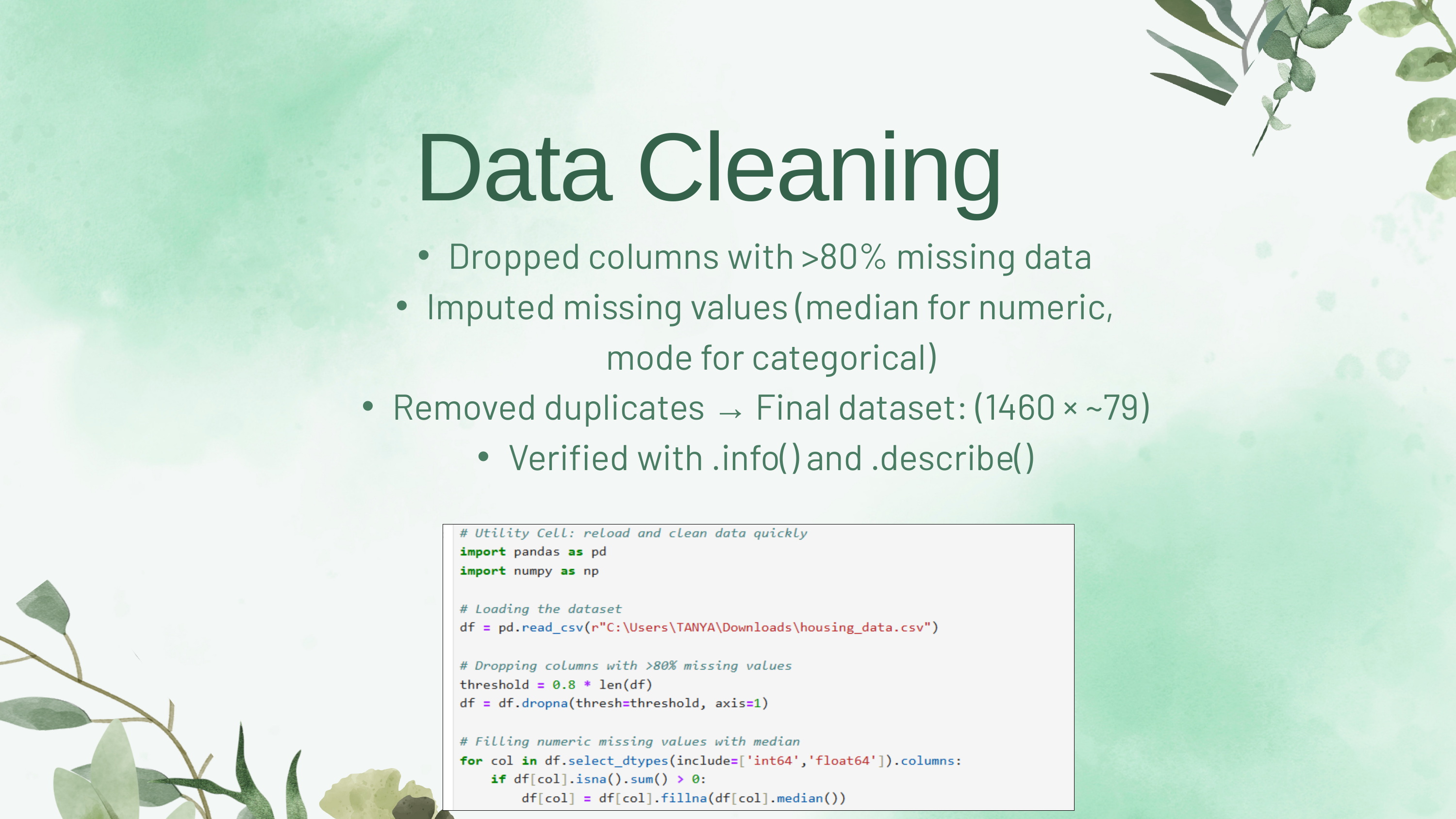

Data Cleaning
Dropped columns with >80% missing data
Imputed missing values (median for numeric, mode for categorical)
Removed duplicates → Final dataset: (1460 × ~79)
Verified with .info() and .describe()